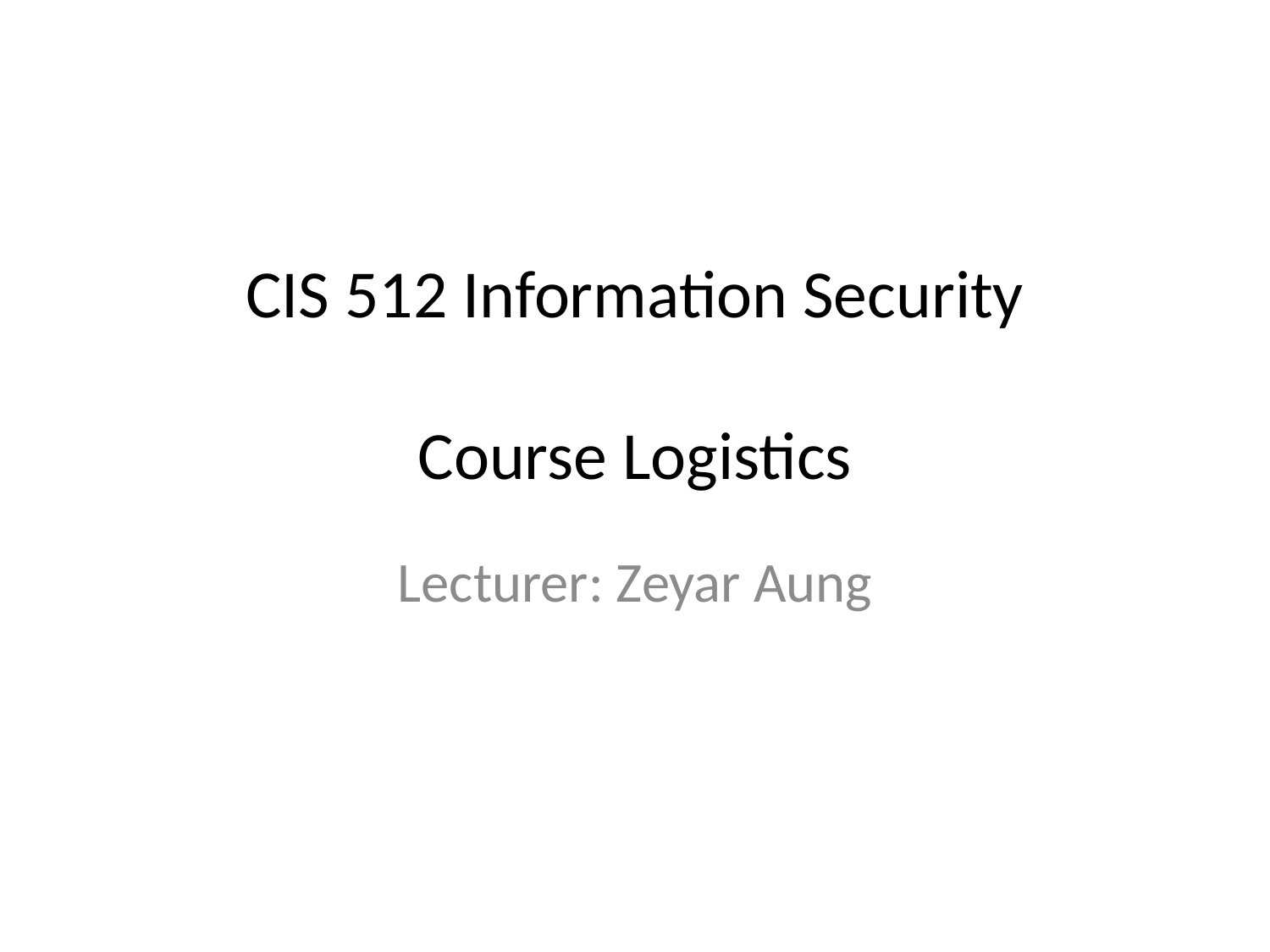

# CIS 512 Information Security Course Logistics
Lecturer: Zeyar Aung